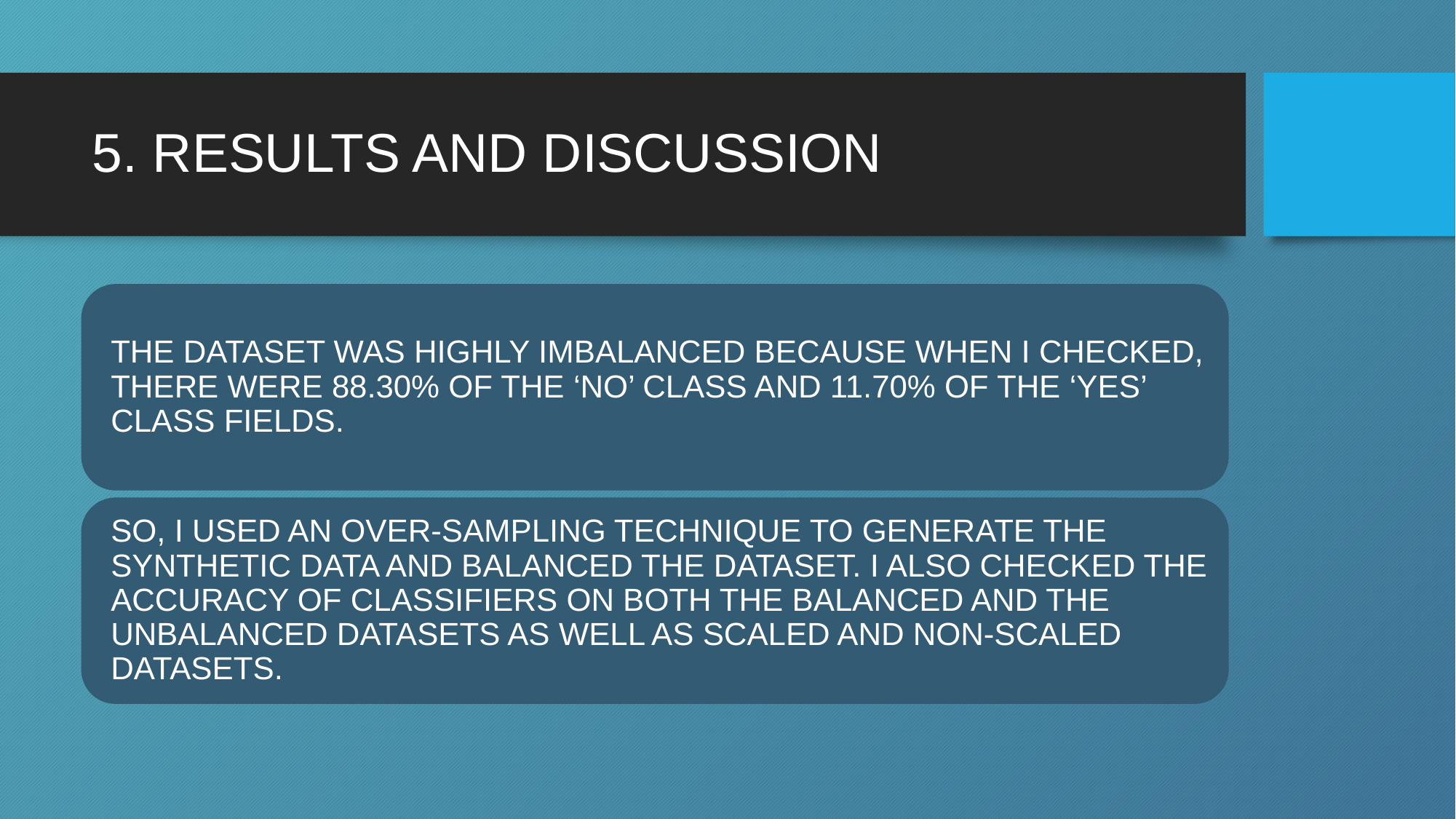

# 5. RESULTS AND DISCUSSION
THE DATASET WAS HIGHLY IMBALANCED BECAUSE WHEN I CHECKED, THERE WERE 88.30% OF THE ‘NO’ CLASS AND 11.70% OF THE ‘YES’ CLASS FIELDS.
SO, I USED AN OVER-SAMPLING TECHNIQUE TO GENERATE THE SYNTHETIC DATA AND BALANCED THE DATASET. I ALSO CHECKED THE ACCURACY OF CLASSIFIERS ON BOTH THE BALANCED AND THE UNBALANCED DATASETS AS WELL AS SCALED AND NON-SCALED DATASETS.